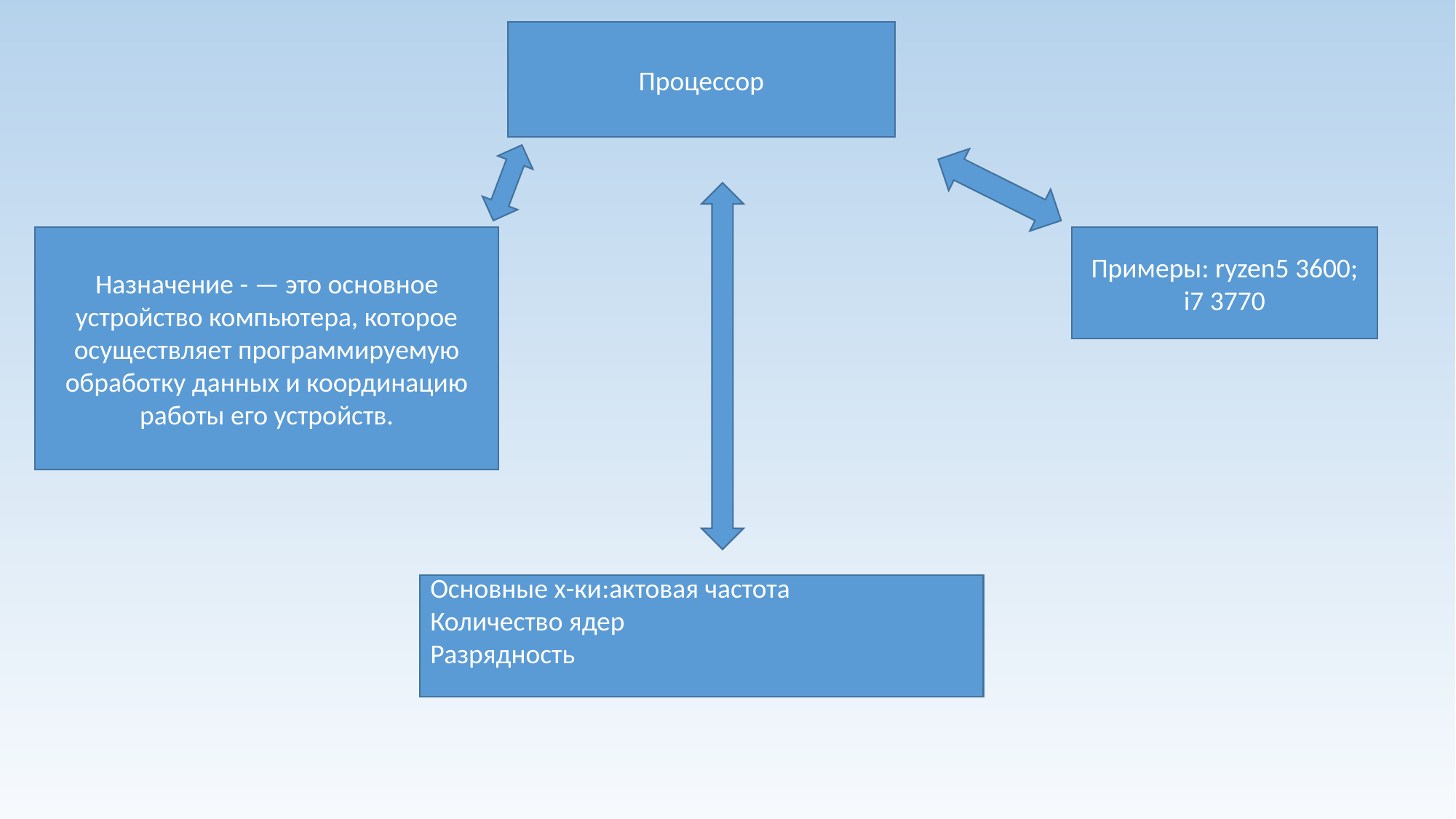

Процессор

Назначение - — это основное устройство компьютера, которое осуществляет программируемую обработку данных и координацию работы его устройств.
Примеры: ryzen5 3600; i7 3770
Основные х-ки:актовая частота
Количество ядер
Разрядность